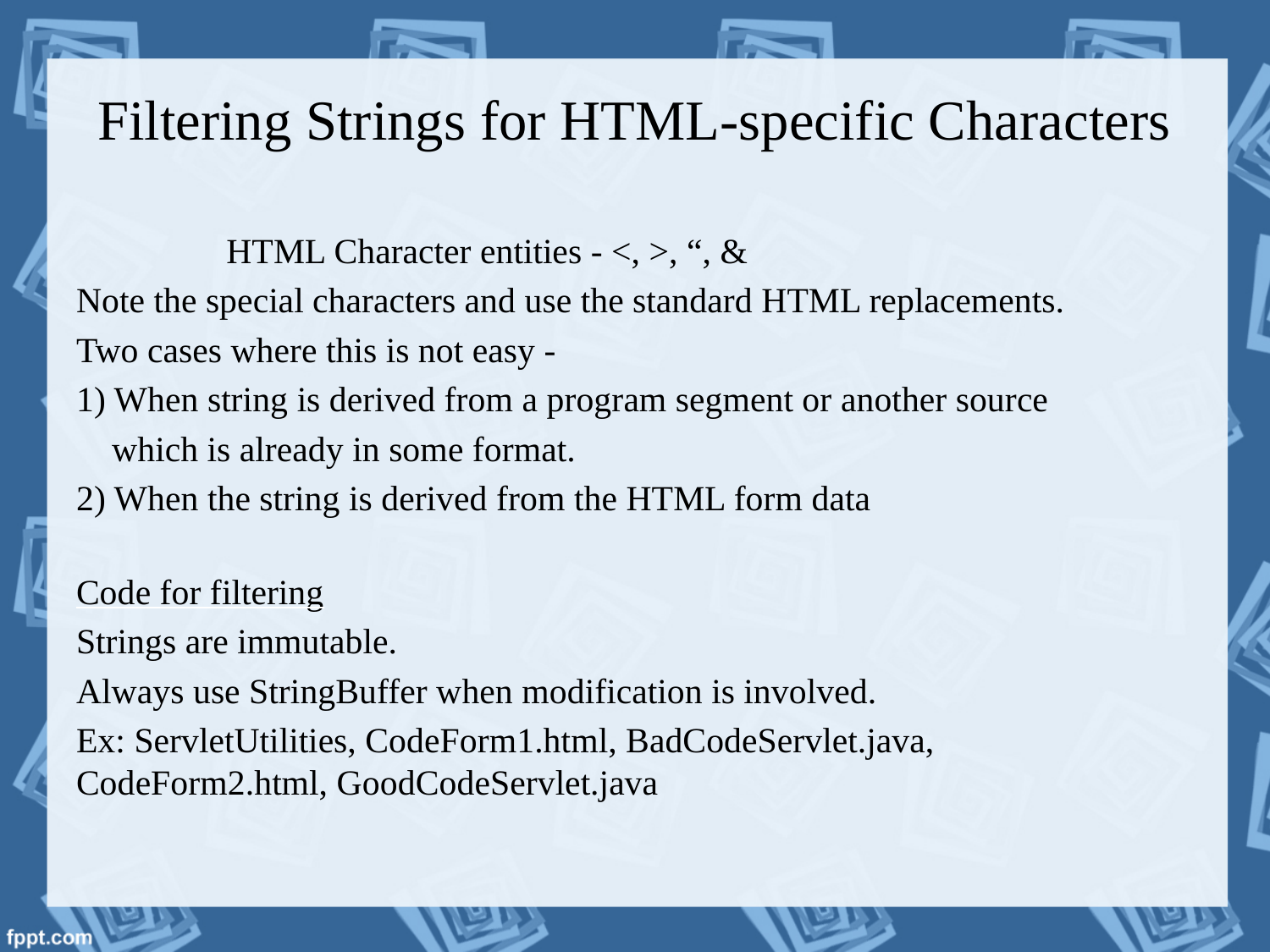

# Filtering Strings for HTML-specific Characters
HTML Character entities - <, >, “, &
Note the special characters and use the standard HTML replacements.
Two cases where this is not easy -
1) When string is derived from a program segment or another source
    which is already in some format.
2) When the string is derived from the HTML form data

Code for filtering
Strings are immutable.
Always use StringBuffer when modification is involved.
Ex: ServletUtilities, CodeForm1.html, BadCodeServlet.java, CodeForm2.html, GoodCodeServlet.java